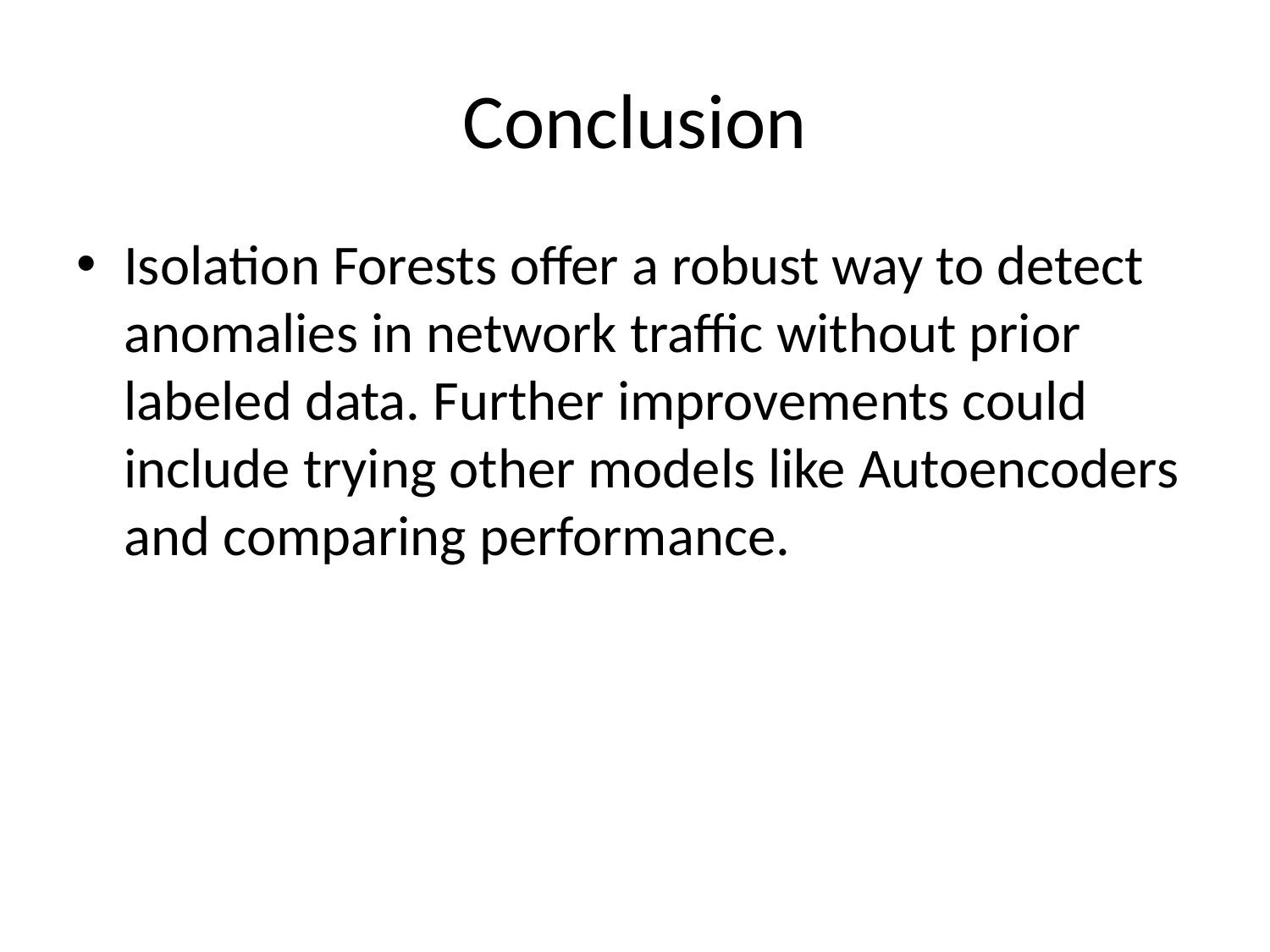

# Conclusion
Isolation Forests offer a robust way to detect anomalies in network traffic without prior labeled data. Further improvements could include trying other models like Autoencoders and comparing performance.